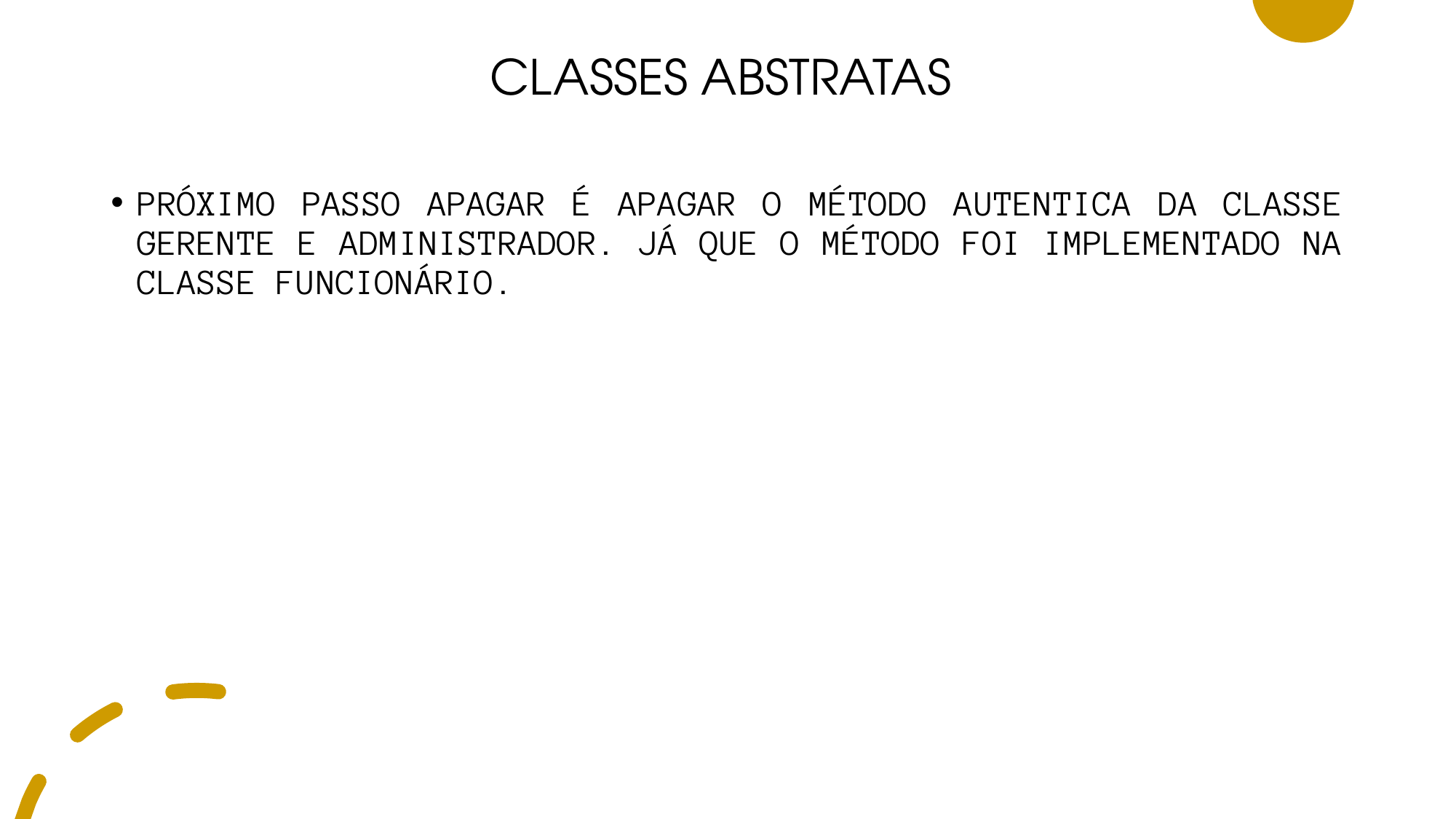

# CLASSES ABSTRATAS
PRÓXIMO PASSO APAGAR É APAGAR O MÉTODO AUTENTICA DA CLASSE GERENTE E ADMINISTRADOR. JÁ QUE O MÉTODO FOI IMPLEMENTADO NA CLASSE FUNCIONÁRIO.